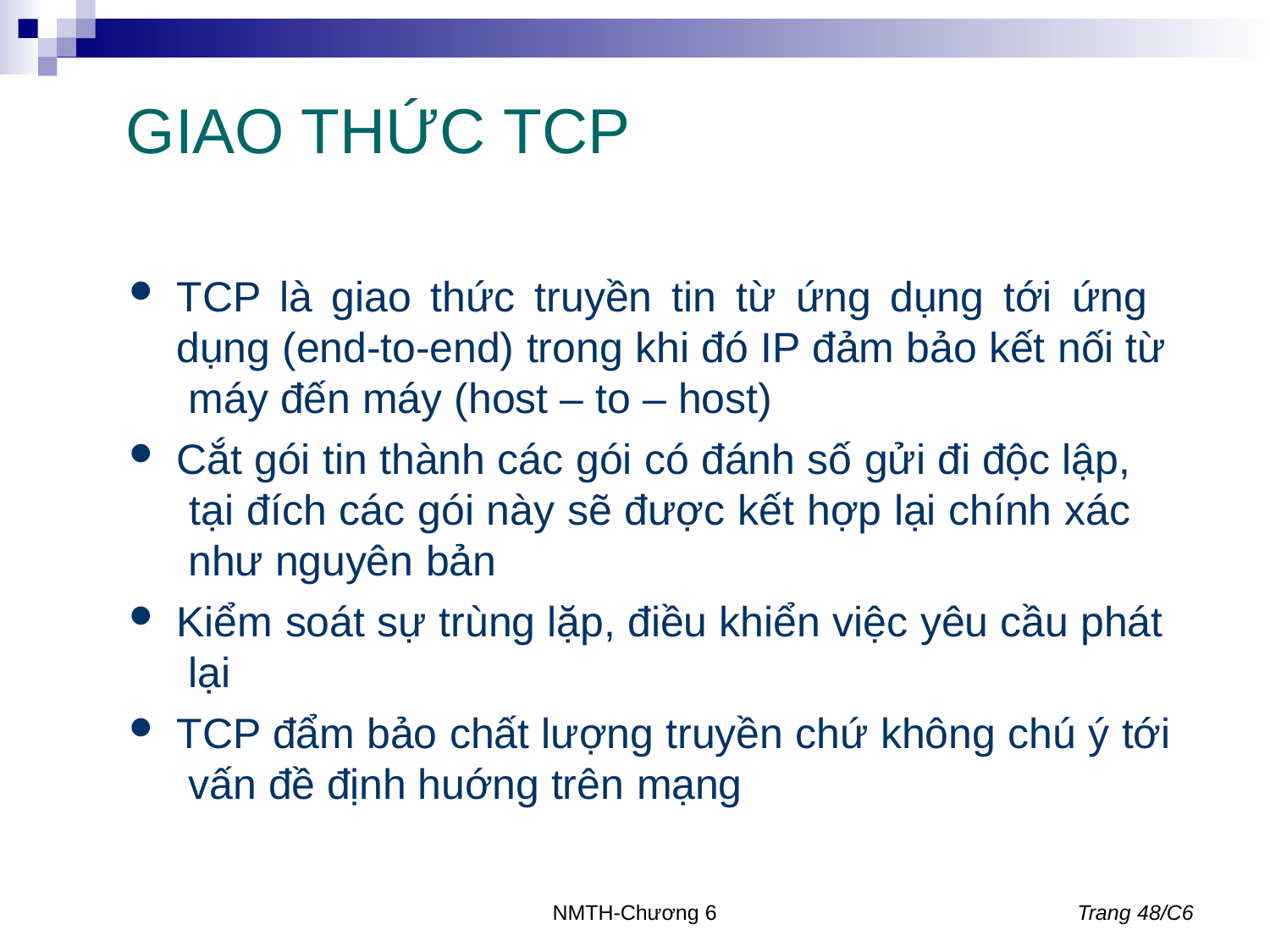

# GIAO THỨC TCP
TCP là giao thức truyền tin từ ứng dụng tới ứng  dụng (end-to-end) trong khi đó IP đảm bảo kết nối từ  máy đến máy (host – to – host)
Cắt gói tin thành các gói có đánh số gửi đi độc lập,  tại đích các gói này sẽ được kết hợp lại chính xác  như nguyên bản
Kiểm soát sự trùng lặp, điều khiển việc yêu cầu phát  lại
TCP đẩm bảo chất lượng truyền chứ không chú ý tới  vấn đề định huớng trên mạng
NMTH-Chương 6
Trang 48/C6